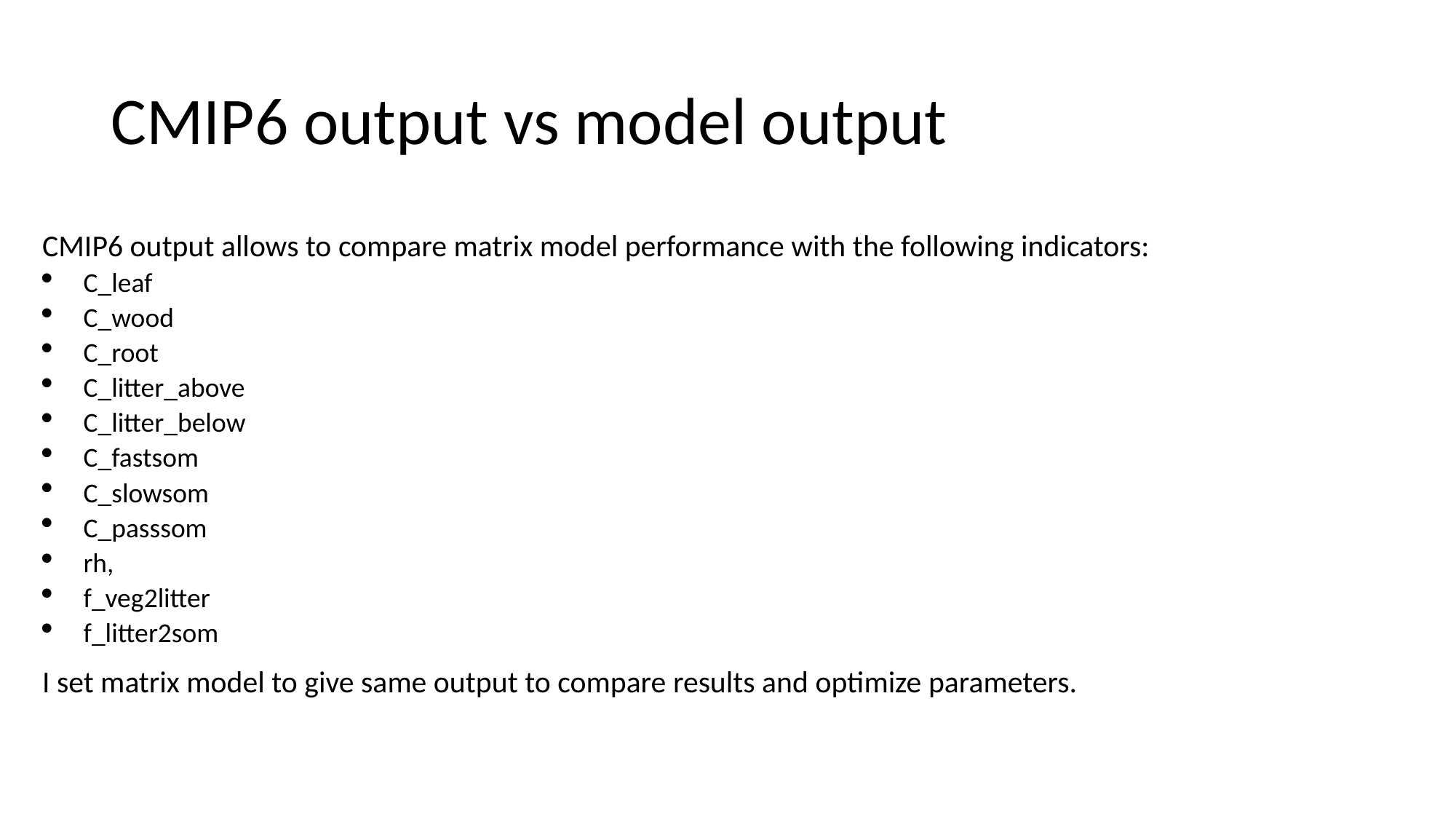

# CMIP6 output vs model output
CMIP6 output allows to compare matrix model performance with the following indicators:
C_leaf
C_wood
C_root
C_litter_above
C_litter_below
C_fastsom
C_slowsom
C_passsom
rh,
f_veg2litter
f_litter2som
I set matrix model to give same output to compare results and optimize parameters.